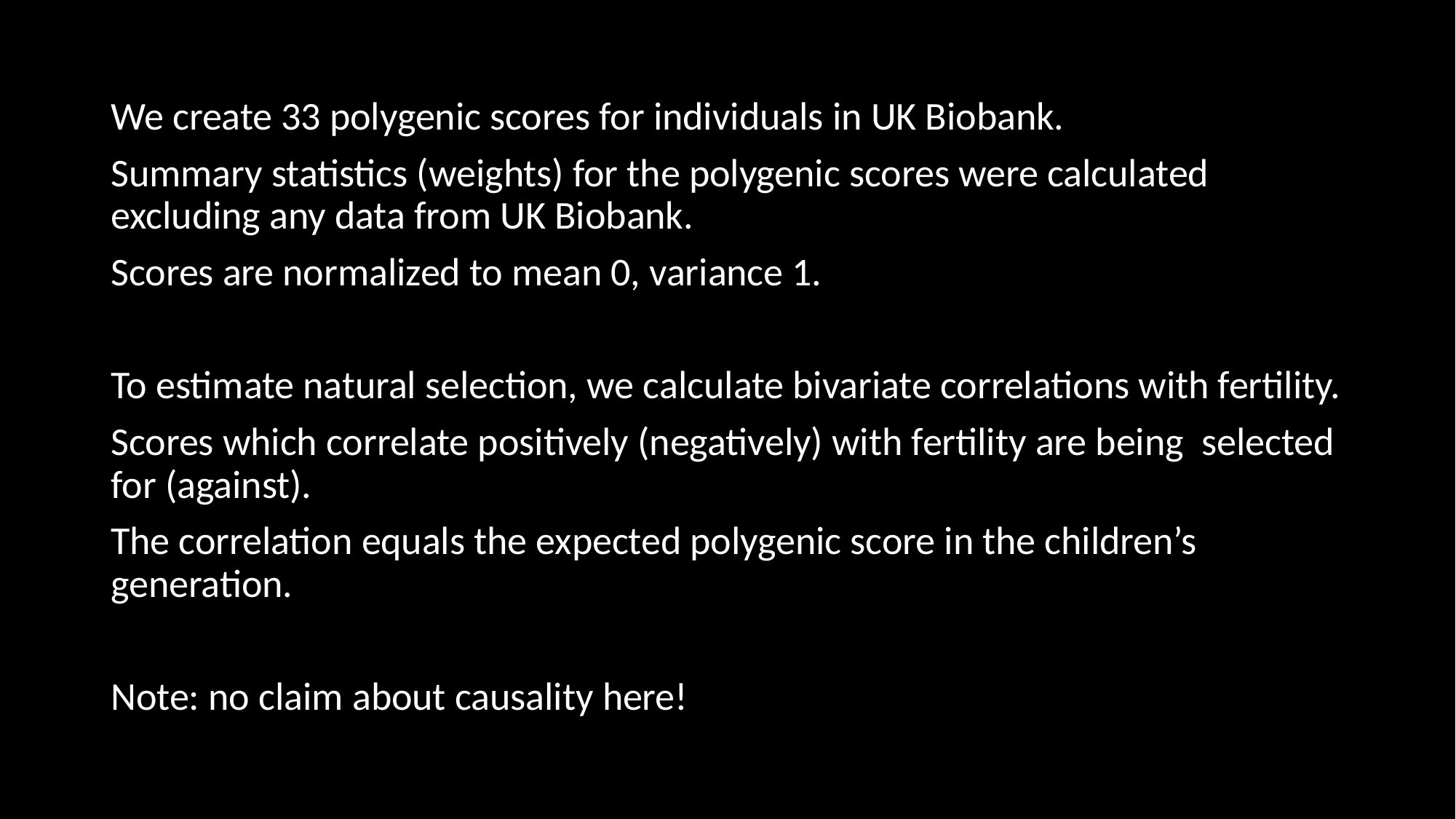

We create 33 polygenic scores for individuals in UK Biobank.
Summary statistics (weights) for the polygenic scores were calculated excluding any data from UK Biobank.
Scores are normalized to mean 0, variance 1.

To estimate natural selection, we calculate bivariate correlations with fertility.
Scores which correlate positively (negatively) with fertility are being  selected for (against).
The correlation equals the expected polygenic score in the children’s generation.

Note: no claim about causality here!